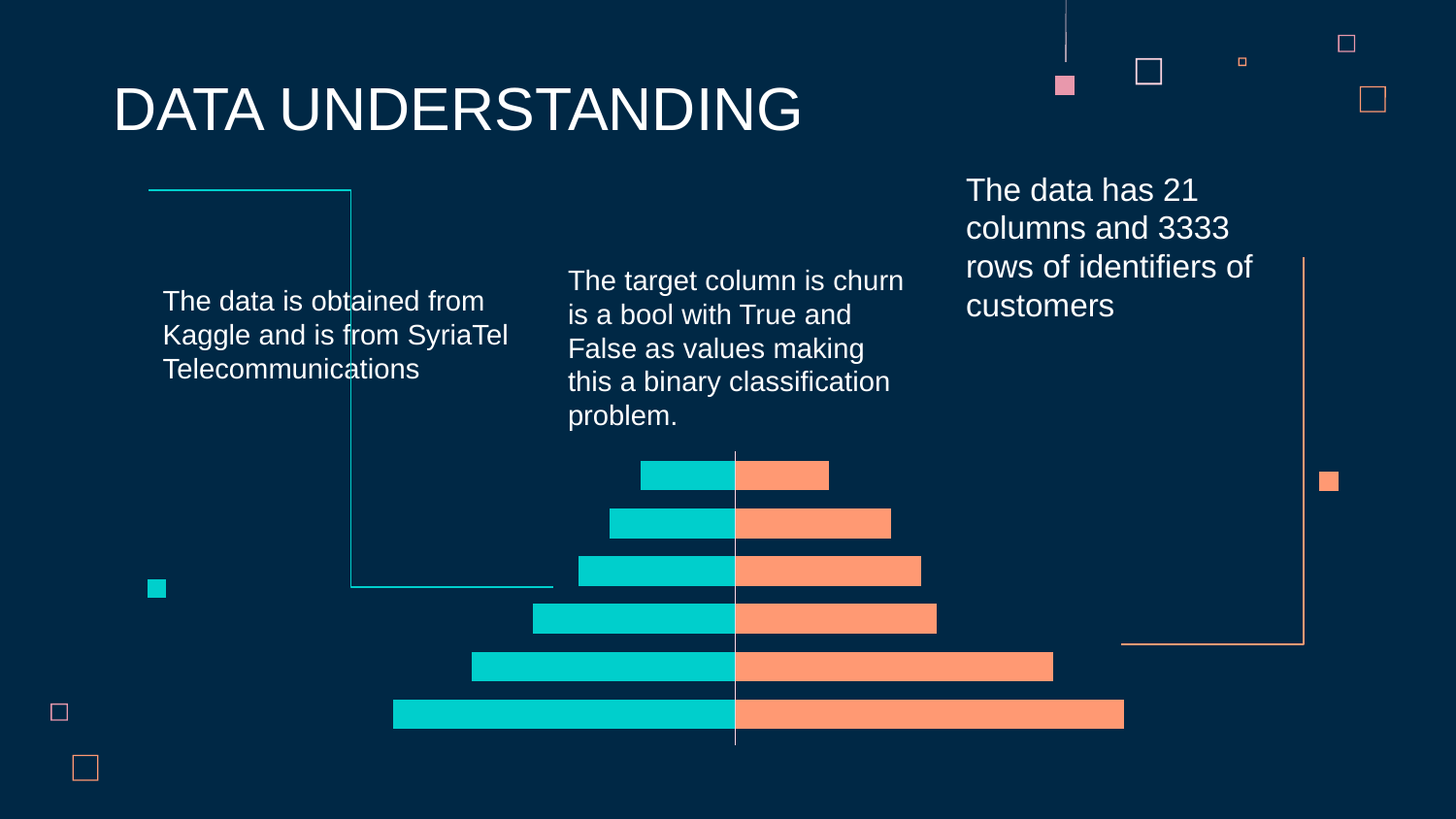

DATA UNDERSTANDING
The data has 21 columns and 3333 rows of identifiers of  customers
#
The target column is churn is a bool with True and False as values making this a binary classification problem.
The data is obtained from Kaggle and is from SyriaTel Telecommunications